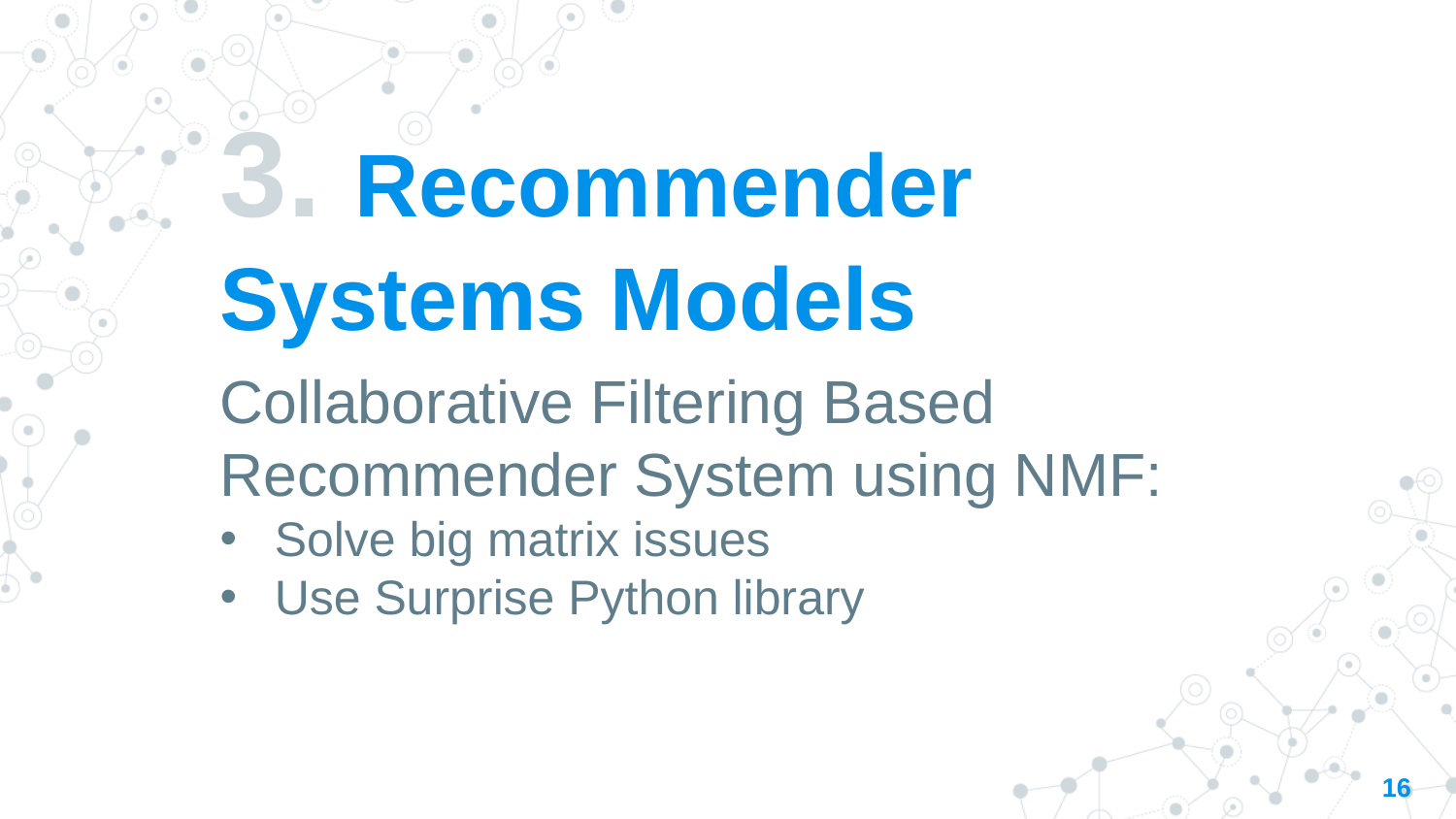

# 3. Recommender   Systems Models
Collaborative Filtering Based Recommender System using NMF:
Solve big matrix issues
Use Surprise Python library
16